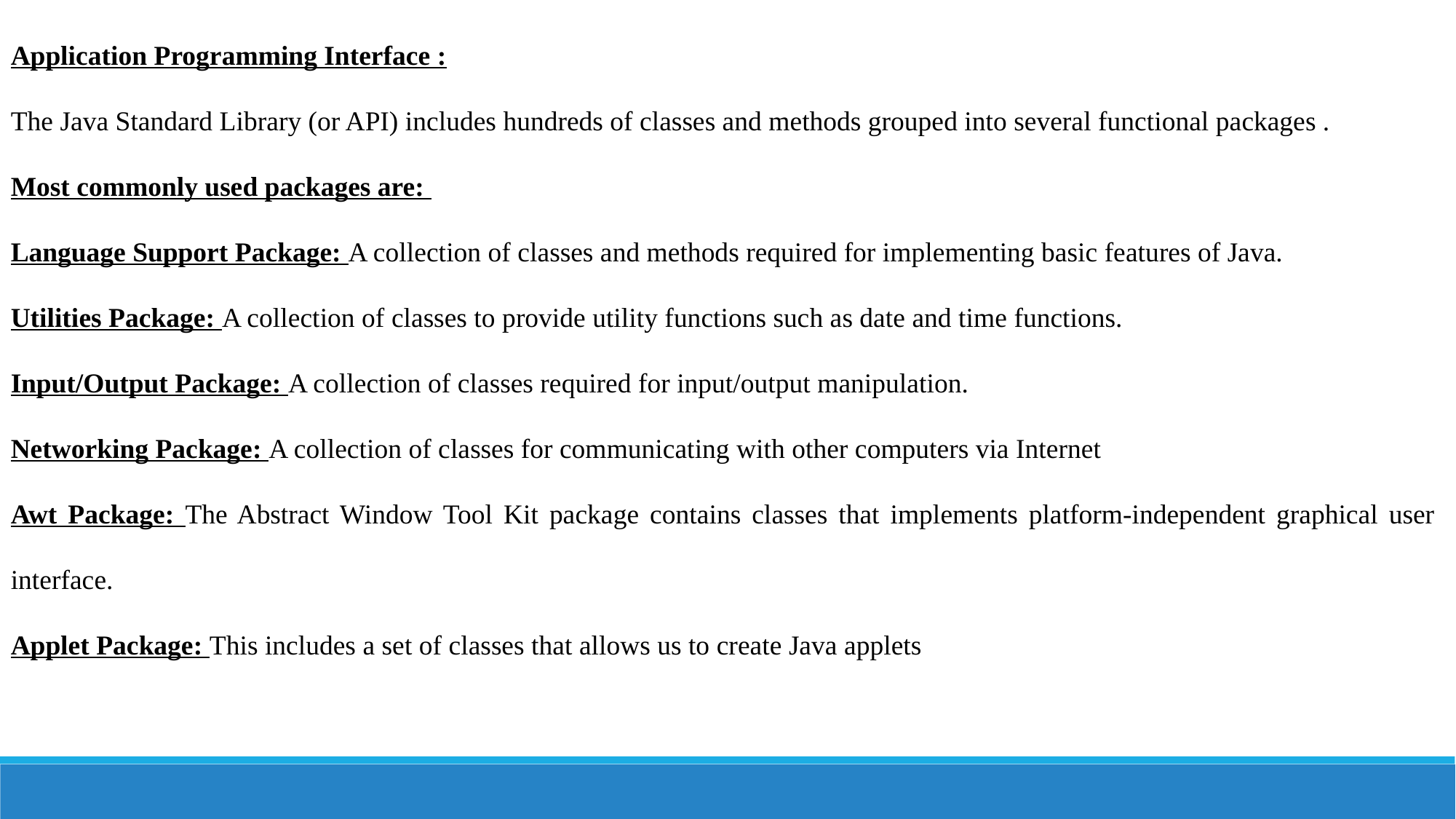

Application Programming Interface :
The Java Standard Library (or API) includes hundreds of classes and methods grouped into several functional packages .
Most commonly used packages are:
Language Support Package: A collection of classes and methods required for implementing basic features of Java.
Utilities Package: A collection of classes to provide utility functions such as date and time functions.
Input/Output Package: A collection of classes required for input/output manipulation.
Networking Package: A collection of classes for communicating with other computers via Internet
Awt Package: The Abstract Window Tool Kit package contains classes that implements platform-independent graphical user interface.
Applet Package: This includes a set of classes that allows us to create Java applets